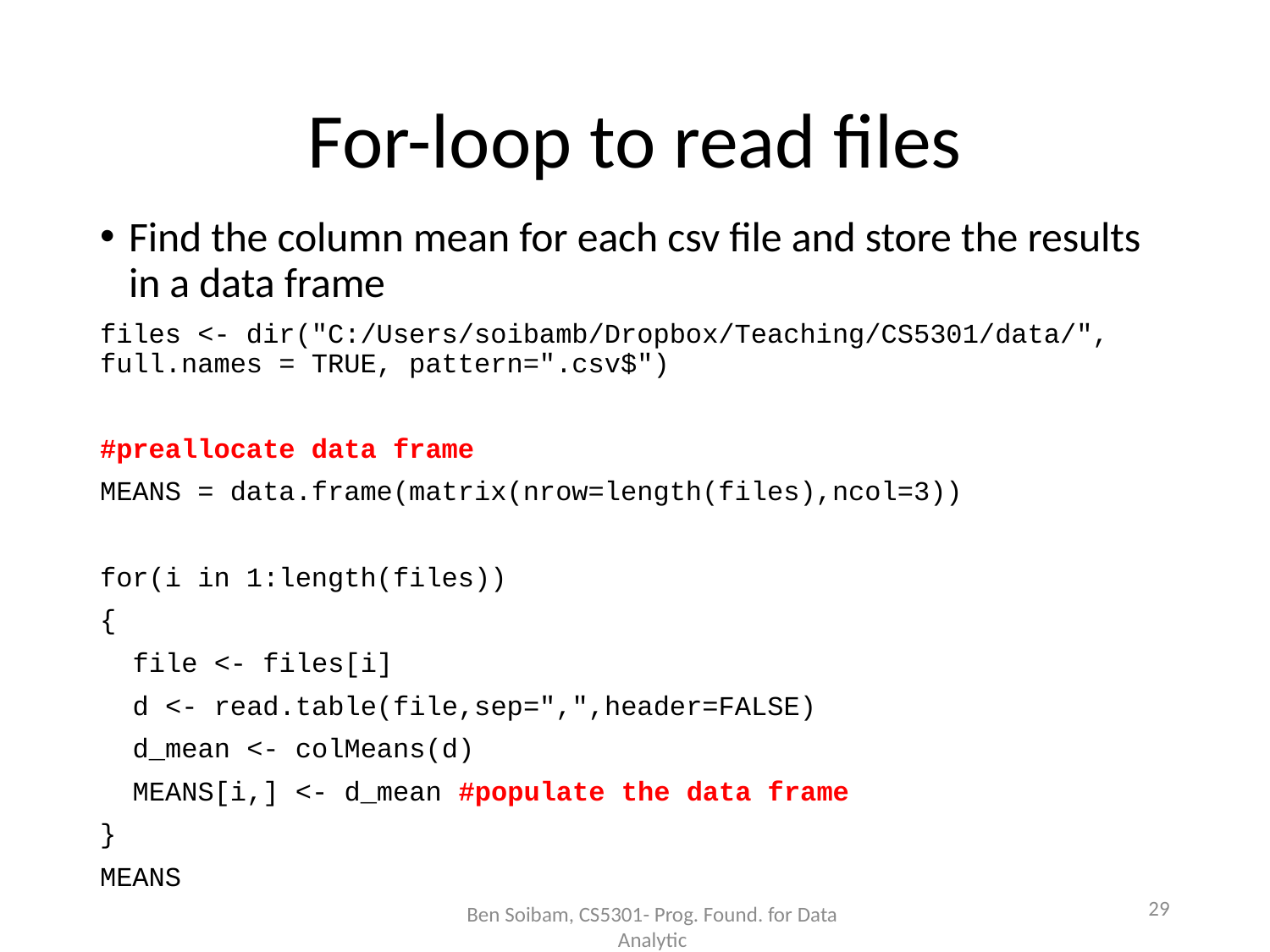

# For-loop to read files
Find the column mean for each csv file and store the results in a data frame
files <- dir("C:/Users/soibamb/Dropbox/Teaching/CS5301/data/", full.names = TRUE, pattern=".csv$")

#preallocate data frame
MEANS = data.frame(matrix(nrow=length(files),ncol=3))

for(i in 1:length(files))
{
  file <- files[i]
  d <- read.table(file,sep=",",header=FALSE)
  d_mean <- colMeans(d)
  MEANS[i,] <- d_mean #populate the data frame
}
MEANS
29
Ben Soibam, CS5301- Prog. Found. for Data Analytic